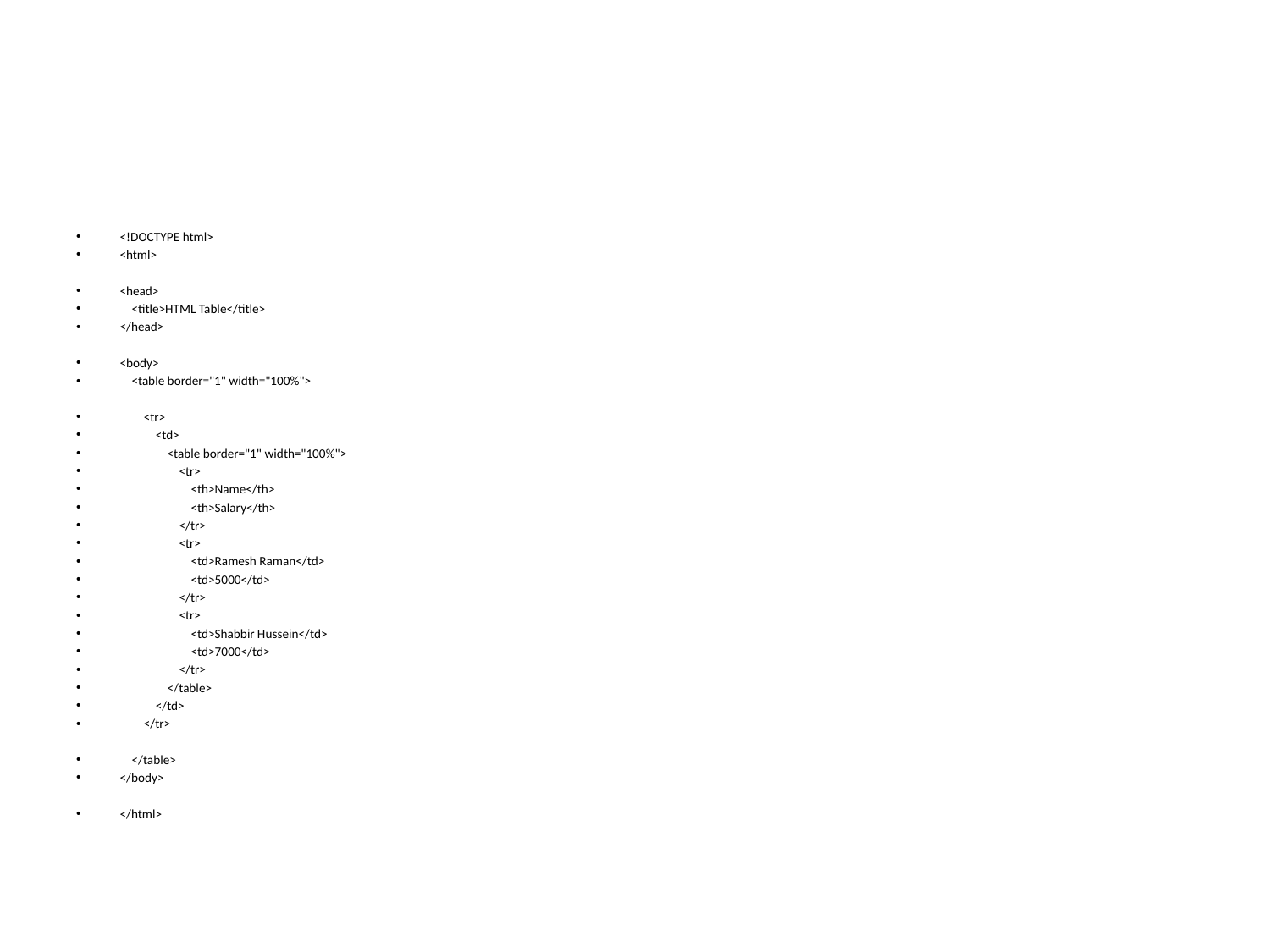

#
<!DOCTYPE html>
<html>

<head>
    <title>HTML Table</title>
</head>

<body>
    <table border="1" width="100%">

        <tr>
            <td>
                <table border="1" width="100%">
                    <tr>
                        <th>Name</th>
                        <th>Salary</th>
                    </tr>
                    <tr>
                        <td>Ramesh Raman</td>
                        <td>5000</td>
                    </tr>
                    <tr>
                        <td>Shabbir Hussein</td>
                        <td>7000</td>
                    </tr>
                </table>
            </td>
        </tr>

    </table>
</body>

</html>